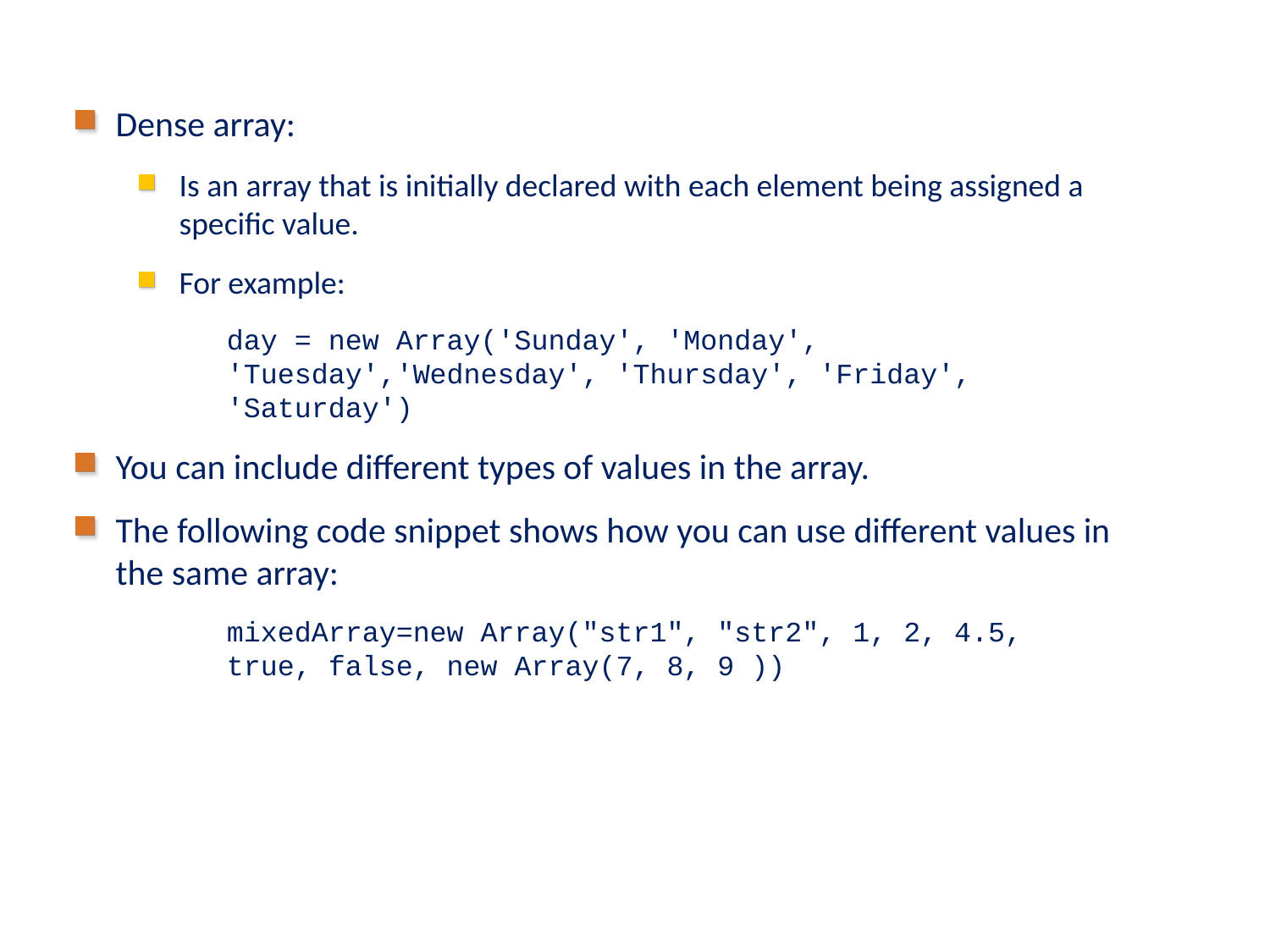

# Array Object (Contd.)
Dense array:
Is an array that is initially declared with each element being assigned a specific value.
For example:
day = new Array('Sunday', 'Monday', 'Tuesday','Wednesday', 'Thursday', 'Friday', 'Saturday')
You can include different types of values in the array.
The following code snippet shows how you can use different values in the same array:
mixedArray=new Array("str1", "str2", 1, 2, 4.5, true, false, new Array(7, 8, 9 ))